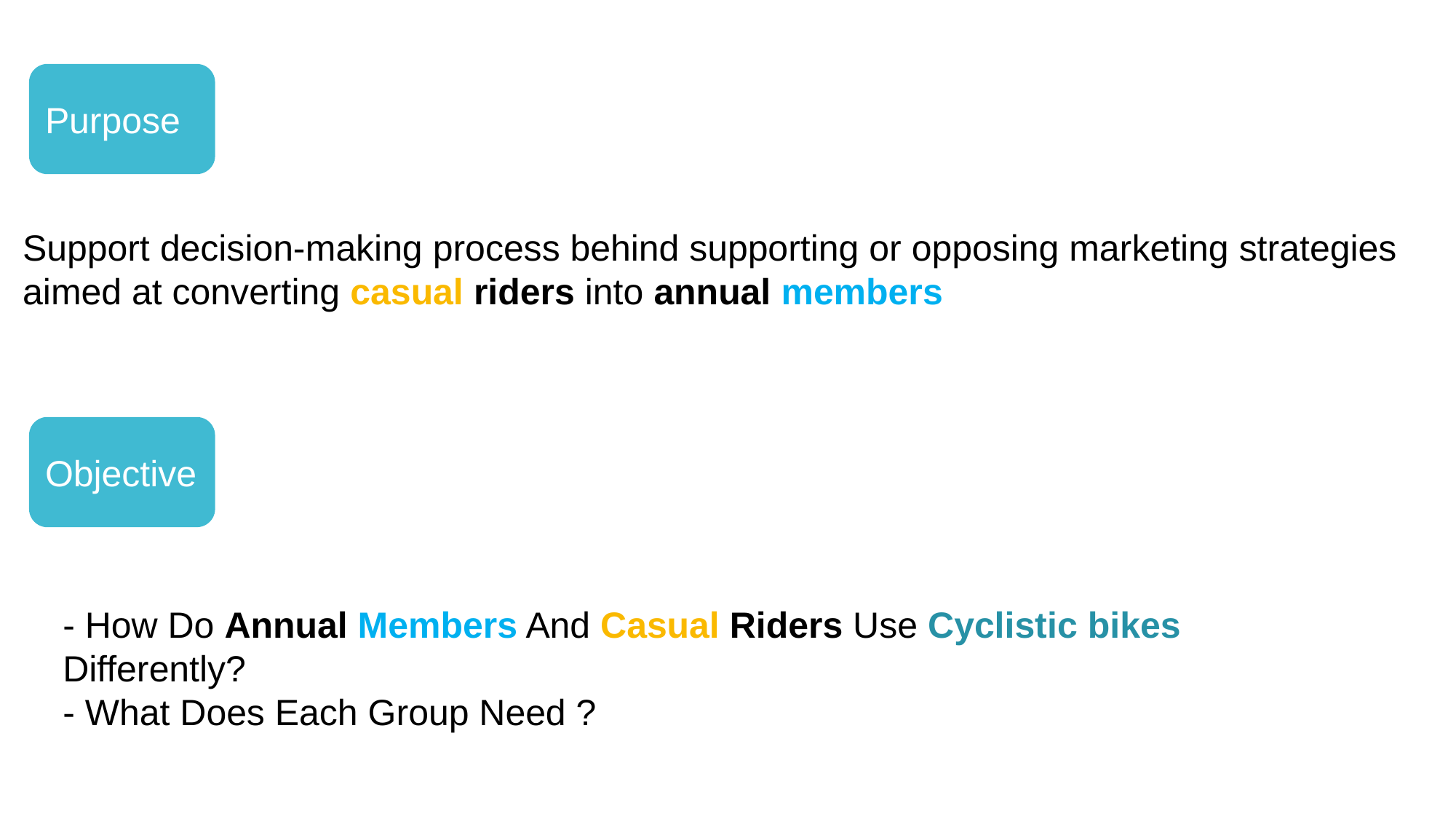

Purpose
Support decision-making process behind supporting or opposing marketing strategies
aimed at converting casual riders into annual members
Objective
- How Do Annual Members And Casual Riders Use Cyclistic bikes Differently?
- What Does Each Group Need ?